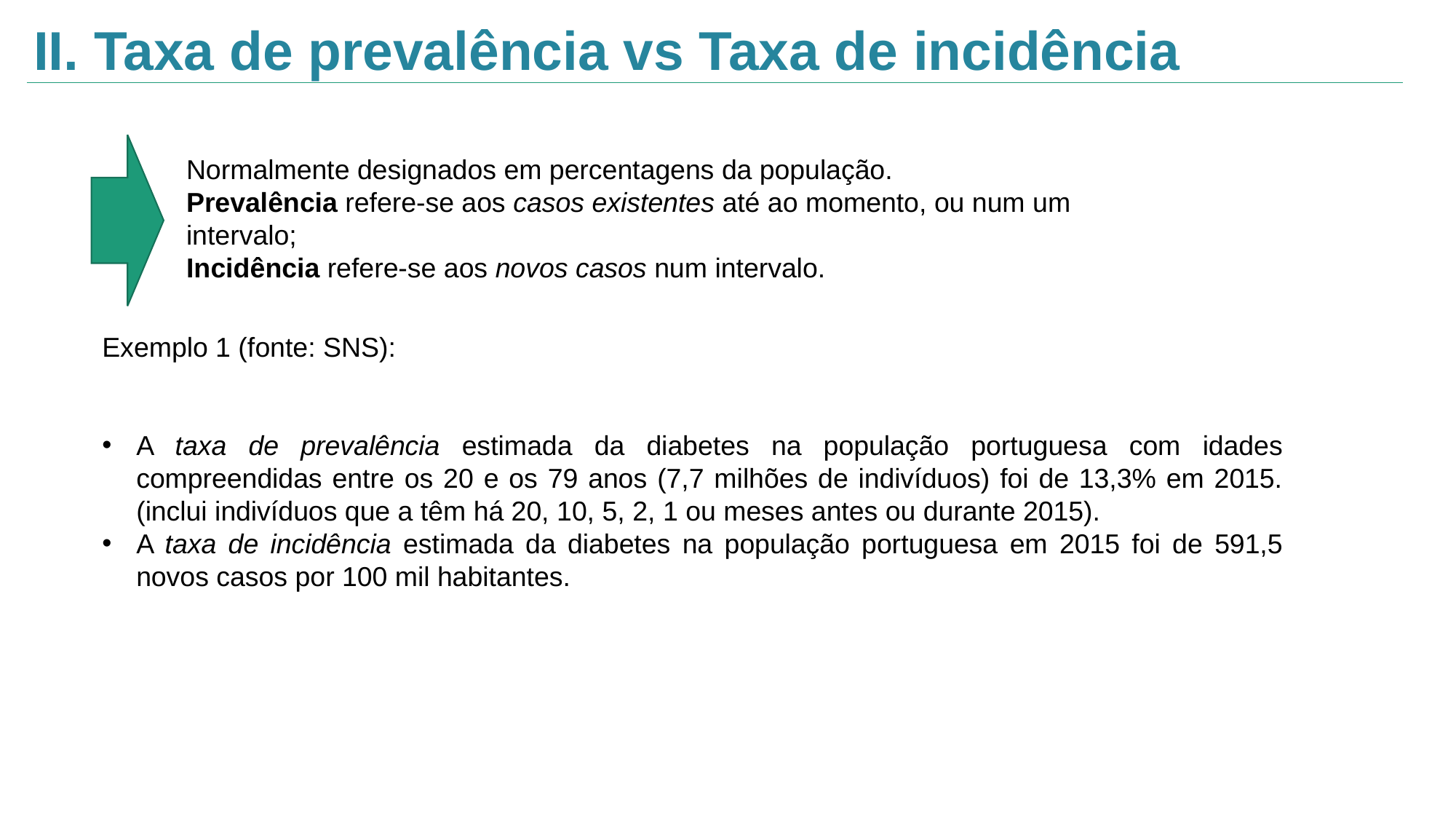

II. Taxa de prevalência vs Taxa de incidência

Normalmente designados em percentagens da população.
Prevalência refere-se aos casos existentes até ao momento, ou num um intervalo;
Incidência refere-se aos novos casos num intervalo.
Exemplo 1 (fonte: SNS):

A taxa de prevalência estimada da diabetes na população portuguesa com idades compreendidas entre os 20 e os 79 anos (7,7 milhões de indivíduos) foi de 13,3% em 2015. (inclui indivíduos que a têm há 20, 10, 5, 2, 1 ou meses antes ou durante 2015).
A taxa de incidência estimada da diabetes na população portuguesa em 2015 foi de 591,5 novos casos por 100 mil habitantes.